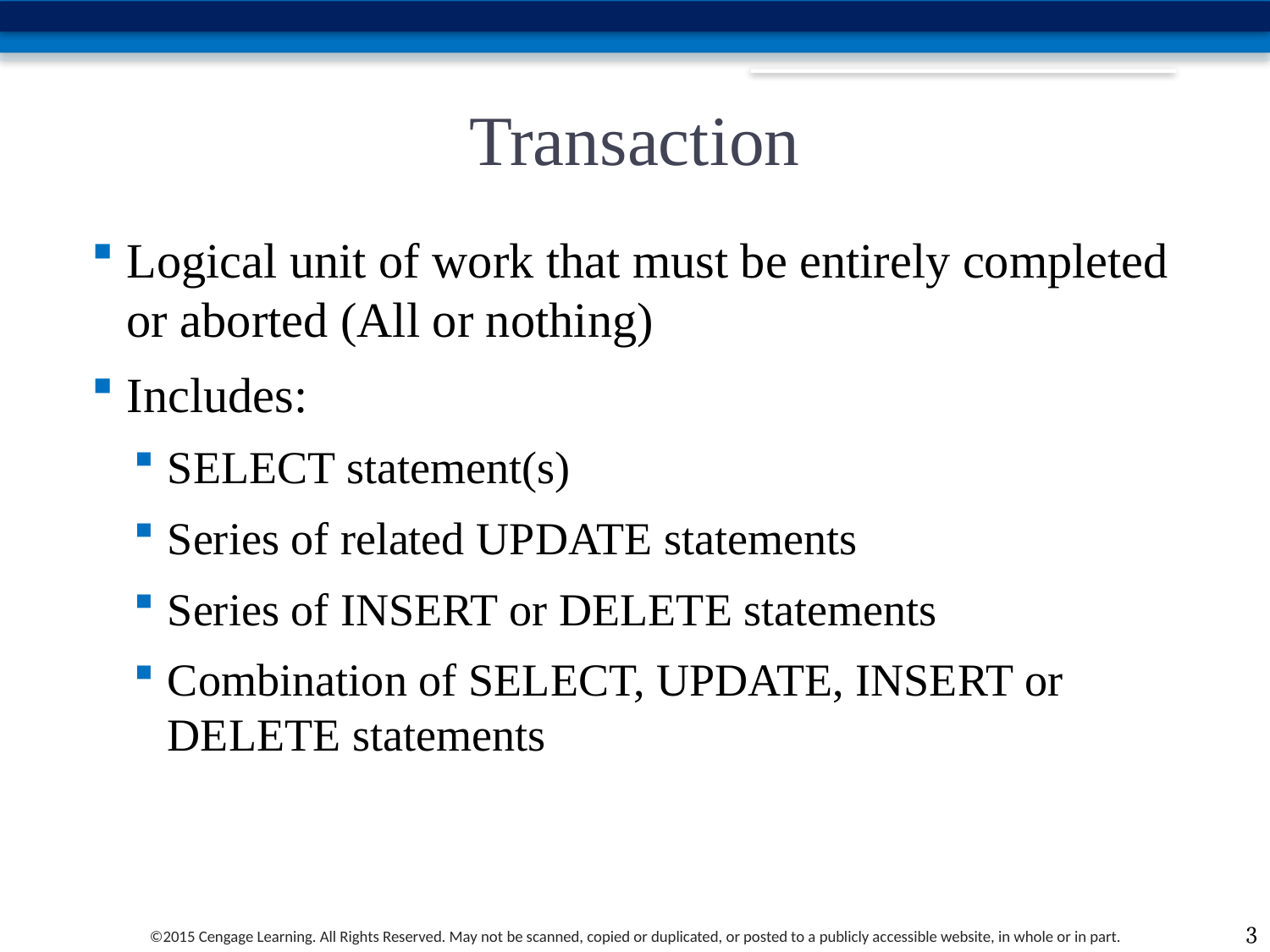

# Transaction
Logical unit of work that must be entirely completed or aborted (All or nothing)
Includes:
SELECT statement(s)
Series of related UPDATE statements
Series of INSERT or DELETE statements
Combination of SELECT, UPDATE, INSERT or DELETE statements

3